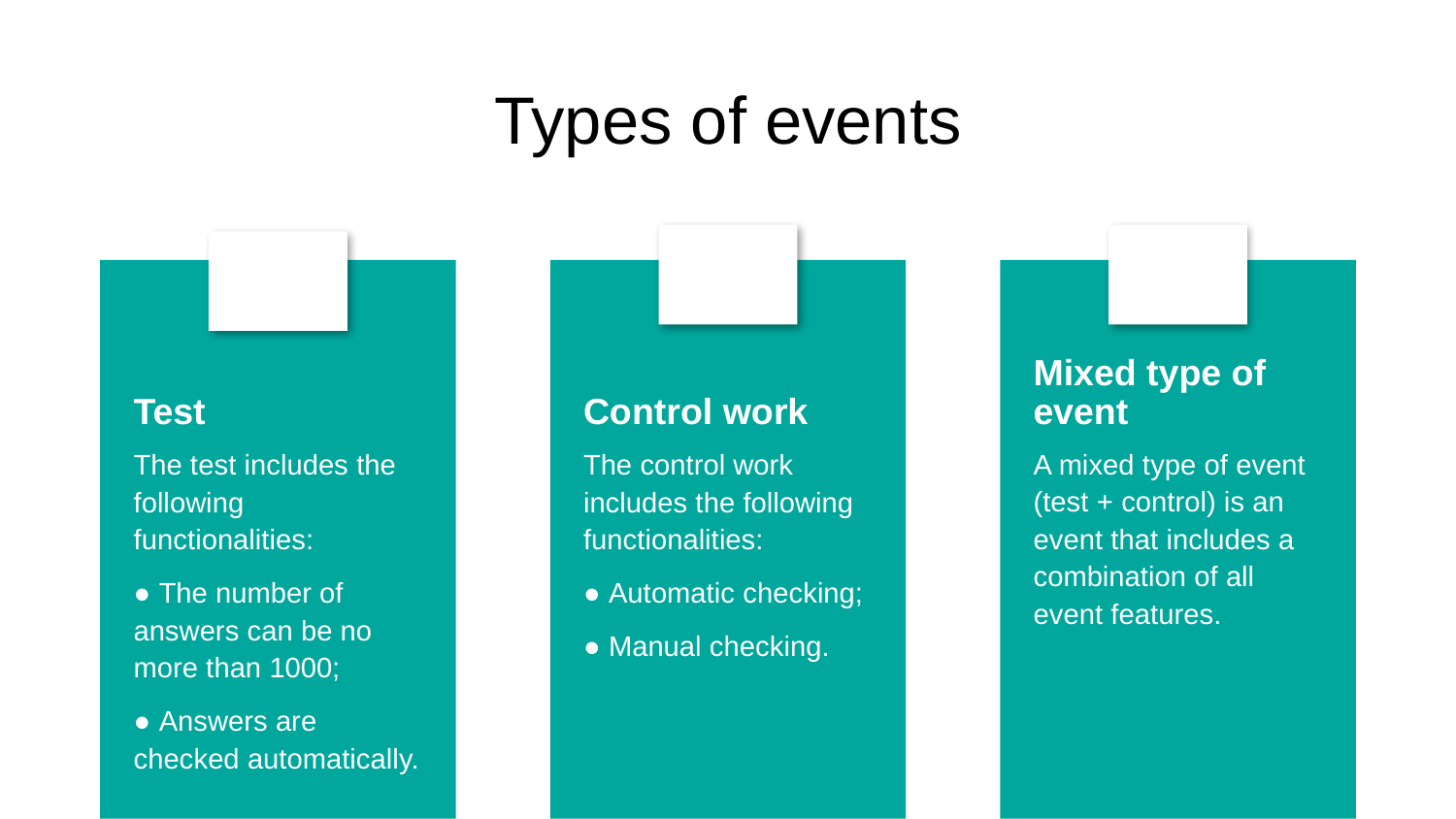

# Types of events
Control work
Mixed type of event
Test
A mixed type of event (test + control) is an event that includes a combination of all event features.
The test includes the following functionalities:
● The number of answers can be no more than 1000;
● Answers are checked automatically.
The control work includes the following functionalities:
● Automatic checking;
● Manual checking.